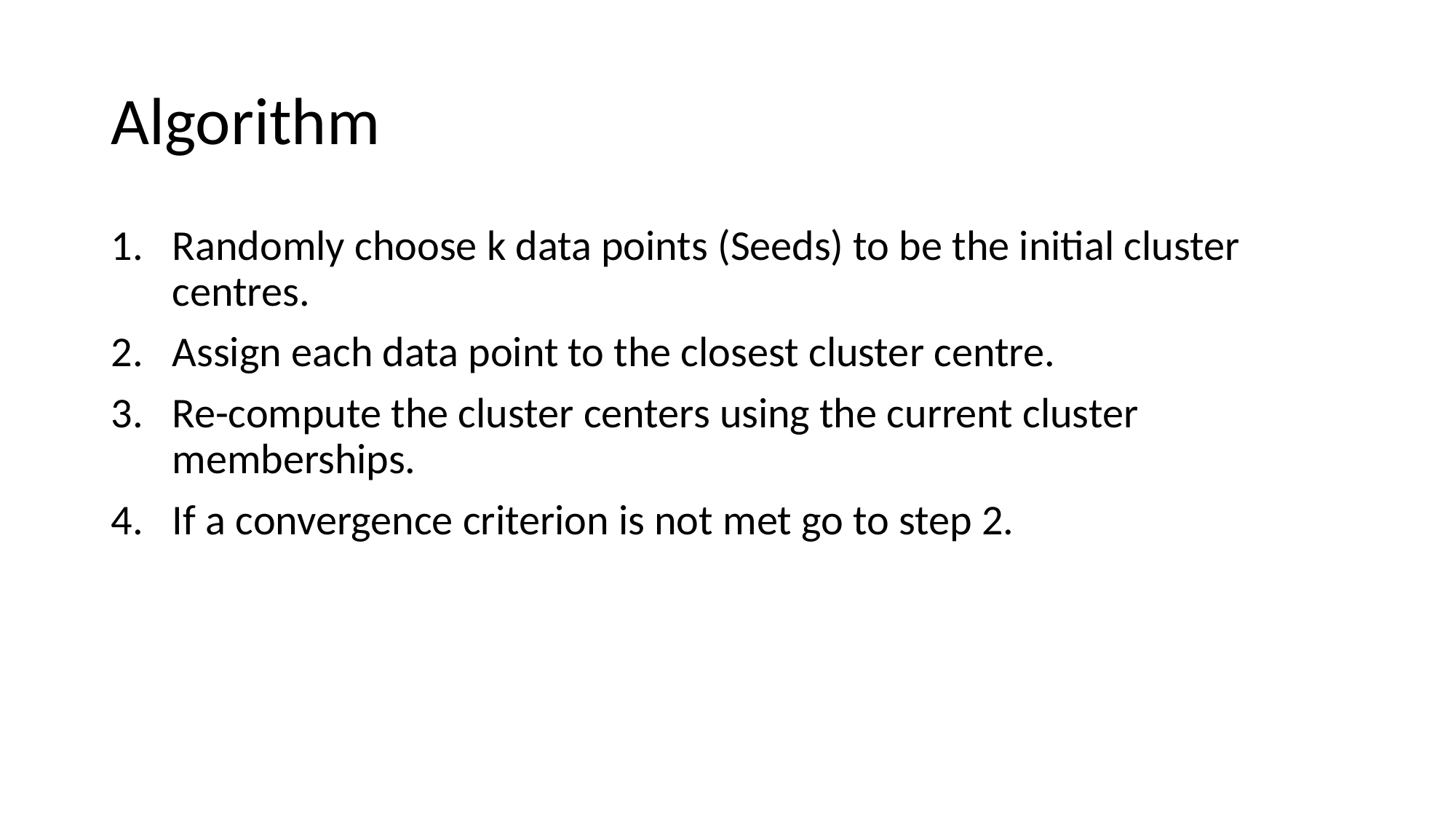

# Algorithm
Randomly choose k data points (Seeds) to be the initial cluster centres.
Assign each data point to the closest cluster centre.
Re-compute the cluster centers using the current cluster memberships.
If a convergence criterion is not met go to step 2.